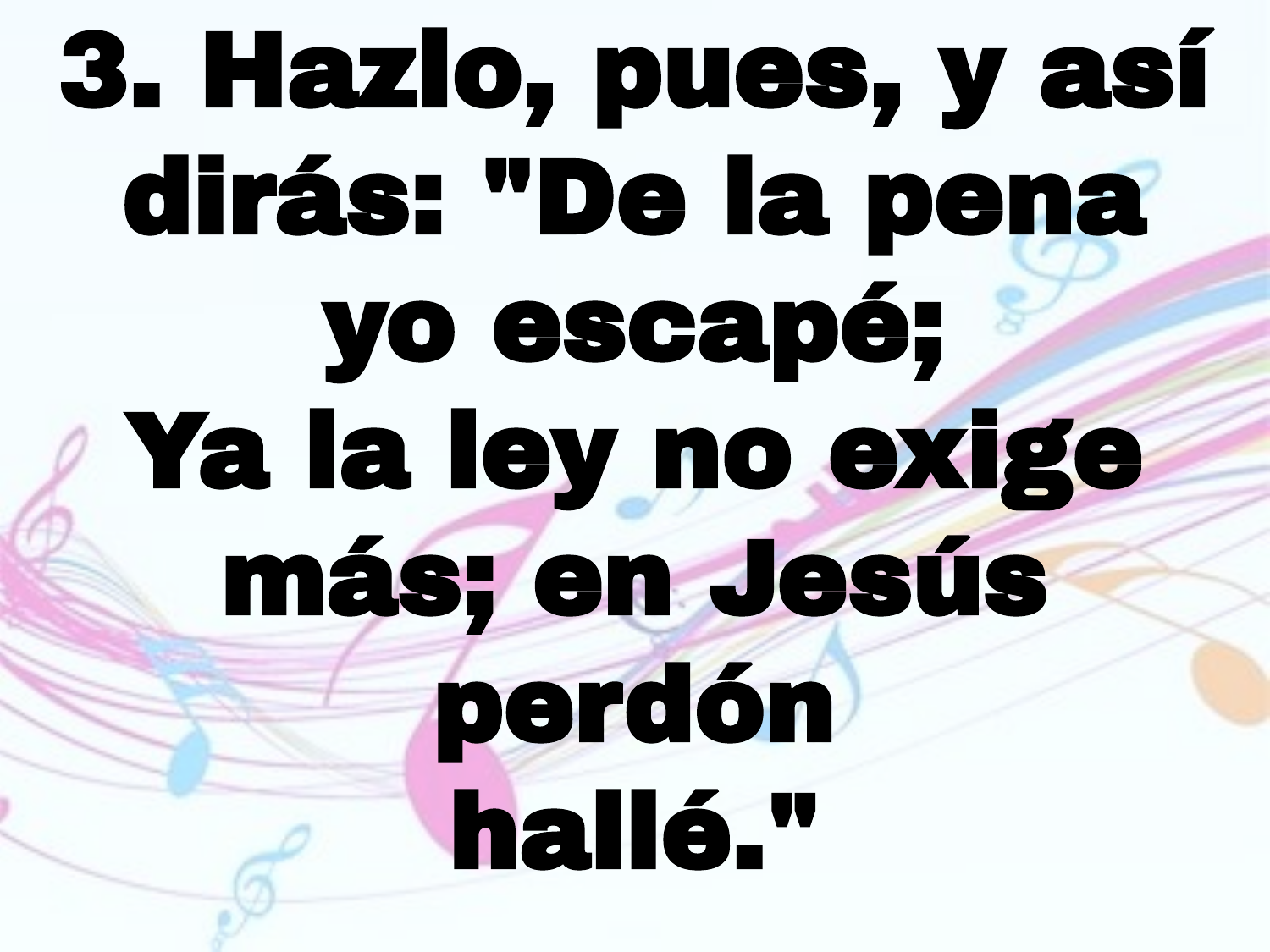

3. Hazlo, pues, y así dirás: "De la pena
yo escapé;
Ya la ley no exige más; en Jesús perdón
hallé."